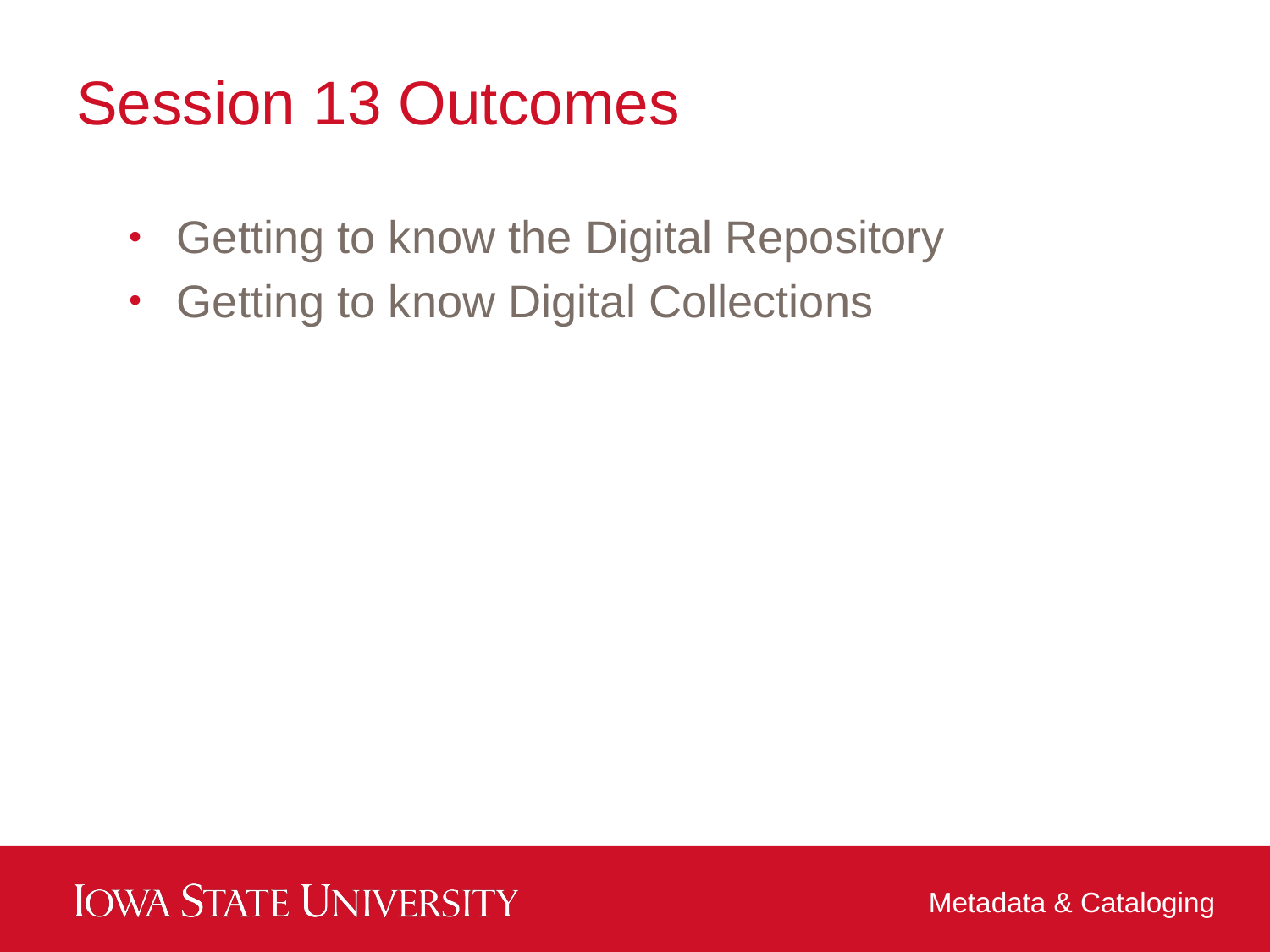

# Session 13 Outcomes
Getting to know the Digital Repository
Getting to know Digital Collections